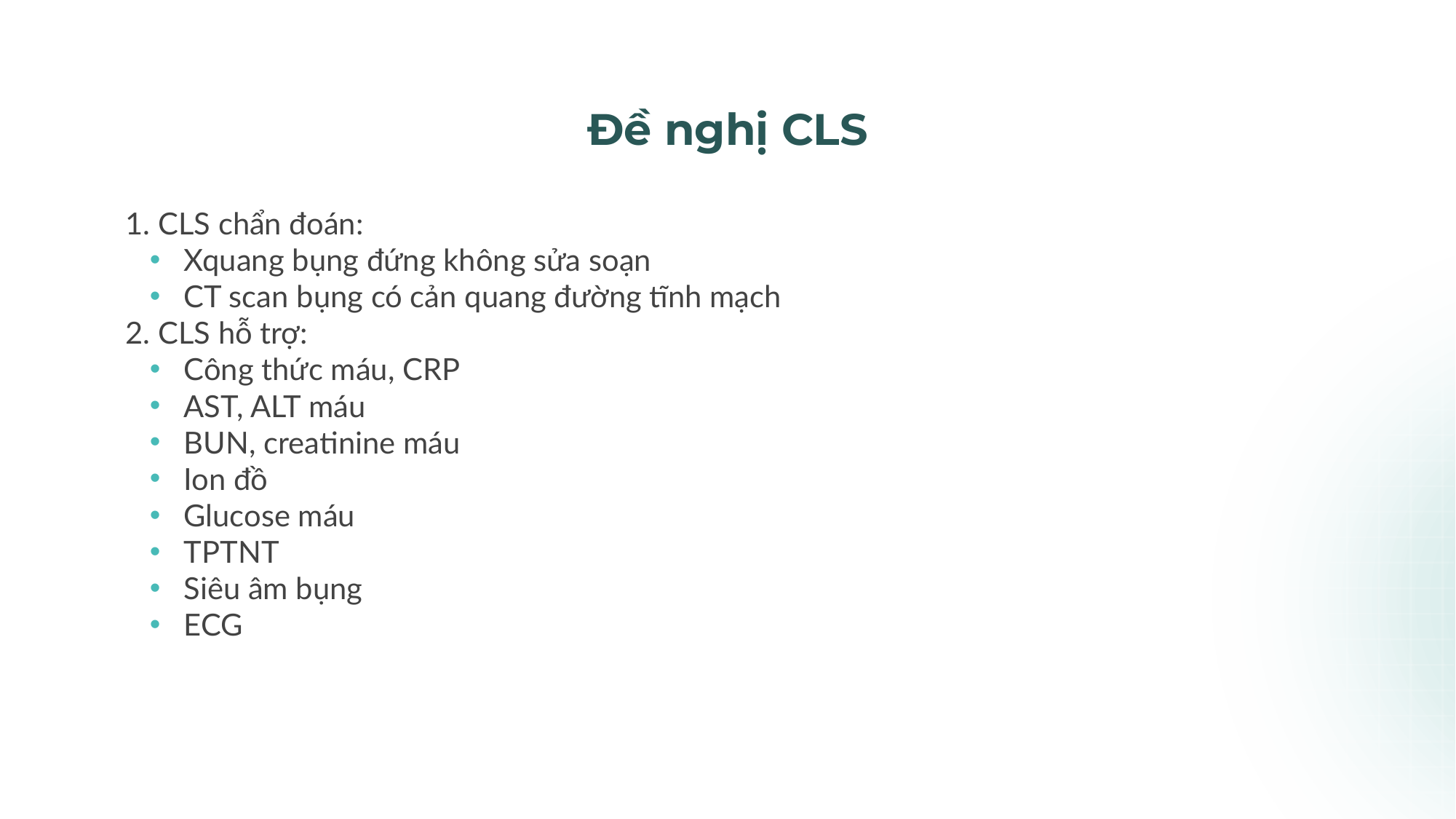

16
# Đề nghị CLS
1. CLS chẩn đoán:
Xquang bụng đứng không sửa soạn
CT scan bụng có cản quang đường tĩnh mạch
2. CLS hỗ trợ:
Công thức máu, CRP
AST, ALT máu
BUN, creatinine máu
Ion đồ
Glucose máu
TPTNT
Siêu âm bụng
ECG